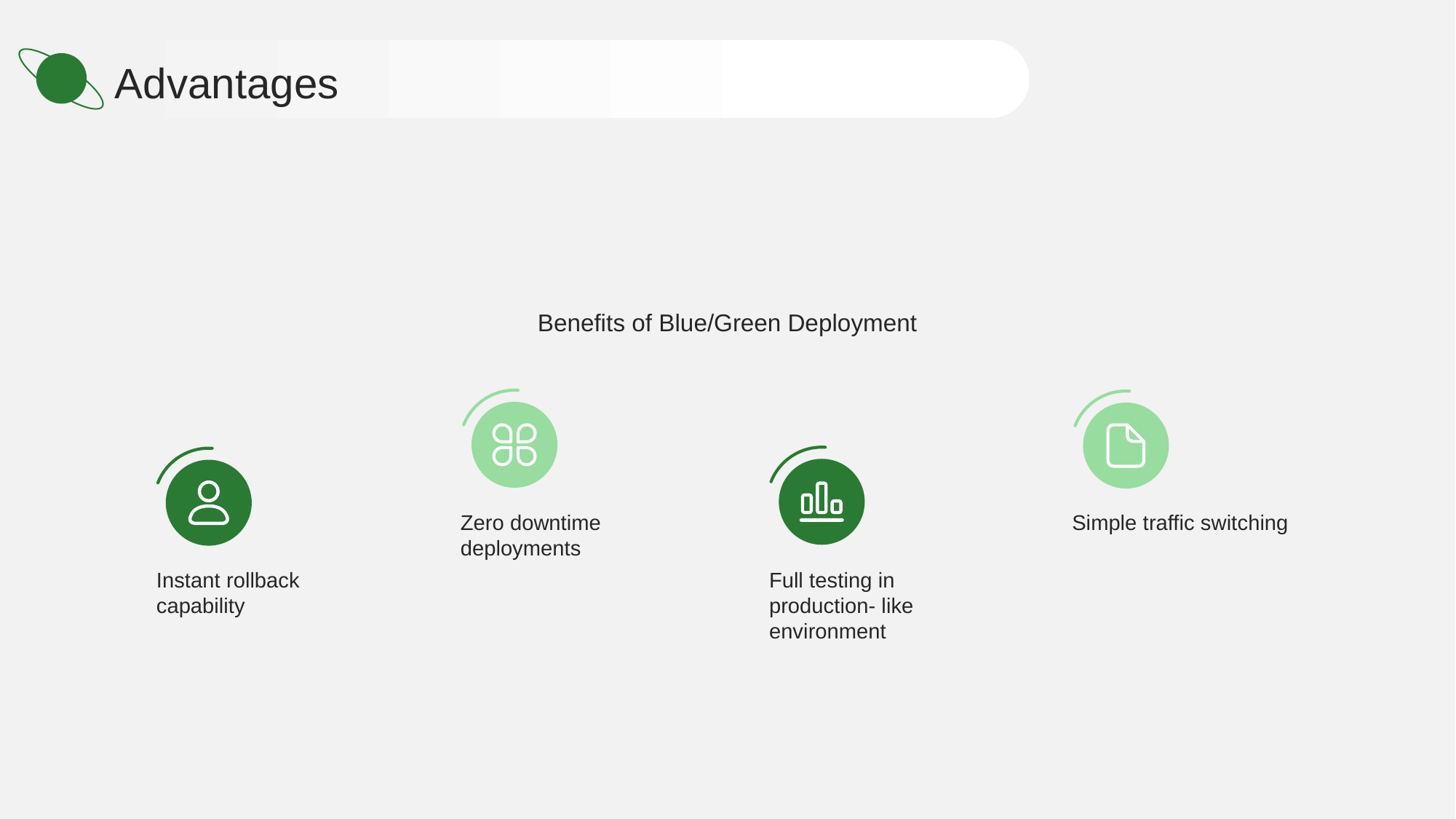

Advantages

Benefits of Blue/Green Deployment

Zero downtime deployments
Simple traffic switching
Instant rollback capability
Full testing in production- like environment